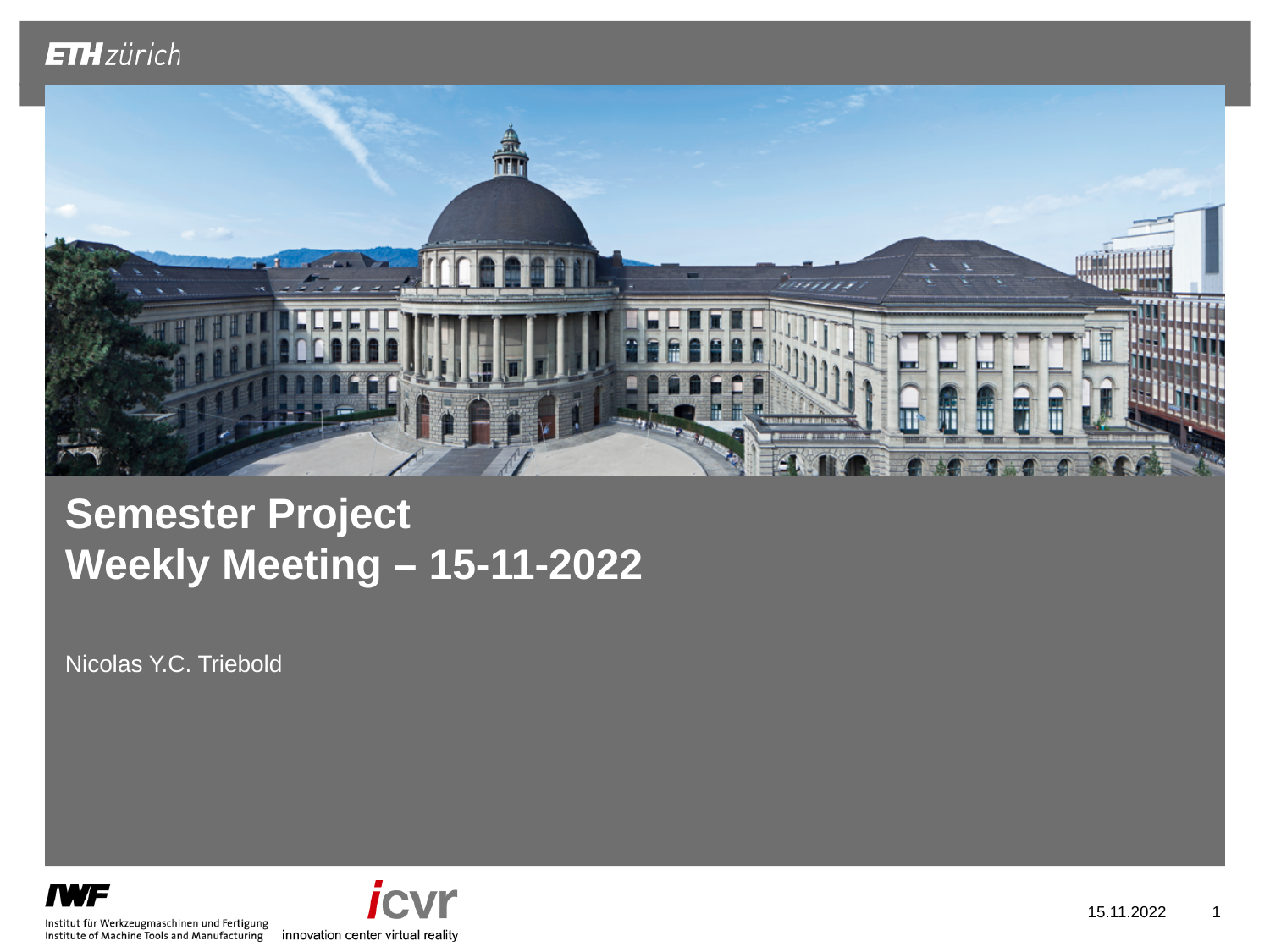

# Semester Project Weekly Meeting – 15-11-2022
Nicolas Y.C. Triebold
15.11.2022
1